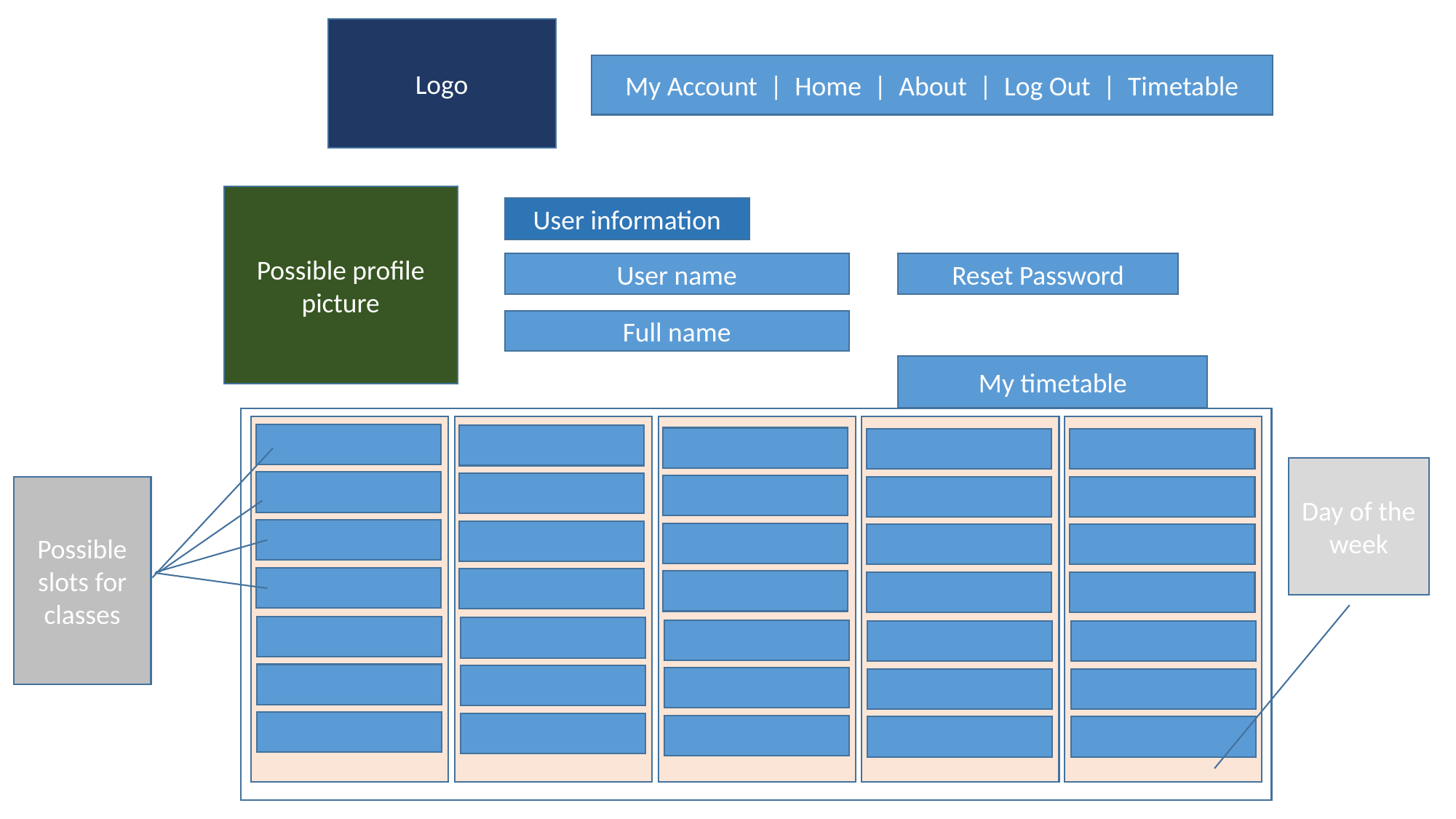

Logo
My Account  |  Home  |  About  |  Log Out  |  Timetable
Possible profile picture
User information
User name
Reset Password
Full name
My timetable

Day of the week

Possible slots for classes